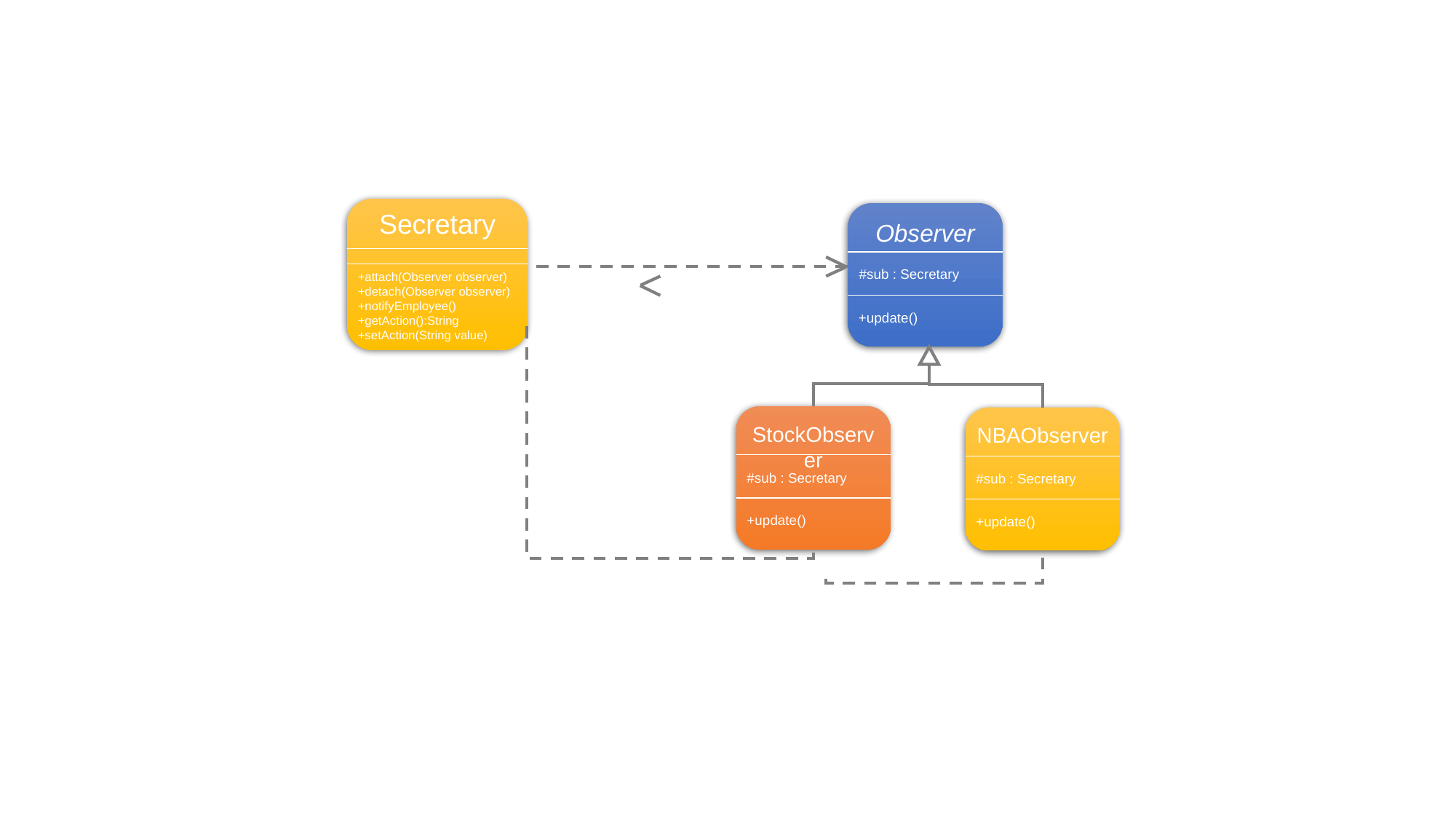

Secretary
+attach(Observer observer)
+detach(Observer observer)
+notifyEmployee()
+getAction():String
+setAction(String value)

Observer
+update()
#sub : Secretary

StockObserver
+update()

NBAObserver
+update()
#sub : Secretary
#sub : Secretary